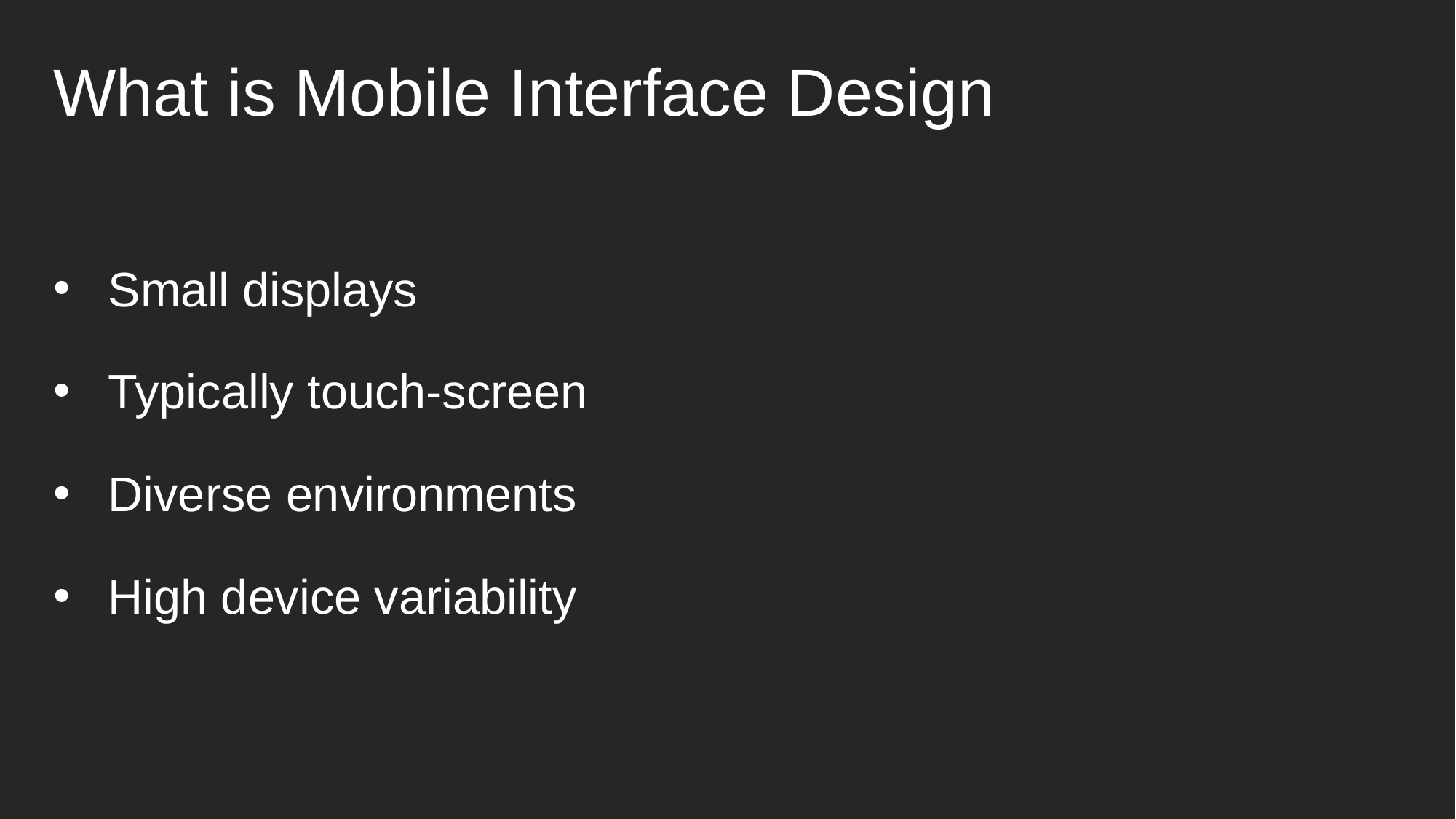

What is Mobile Interface Design
Small displays
Typically touch-screen
Diverse environments
High device variability